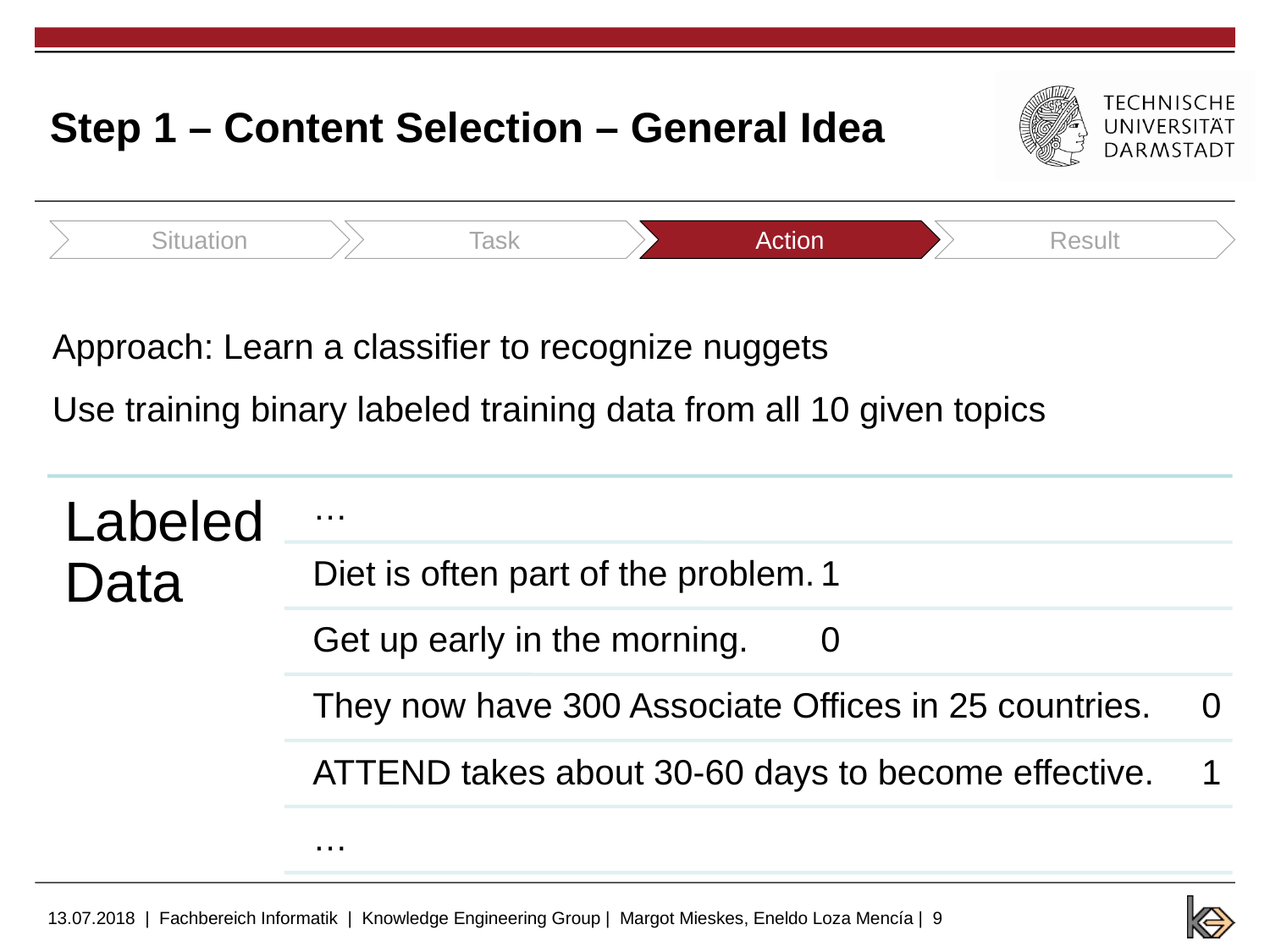

# Step 1 – Content Selection – General Idea
Situation
Task
Action
Result
Approach: Learn a classifier to recognize nuggets
Use training binary labeled training data from all 10 given topics
Labeled Data
…
Diet is often part of the problem.	1
Get up early in the morning.	0
They now have 300 Associate Offices in 25 countries.	0
ATTEND takes about 30-60 days to become effective.	1
…